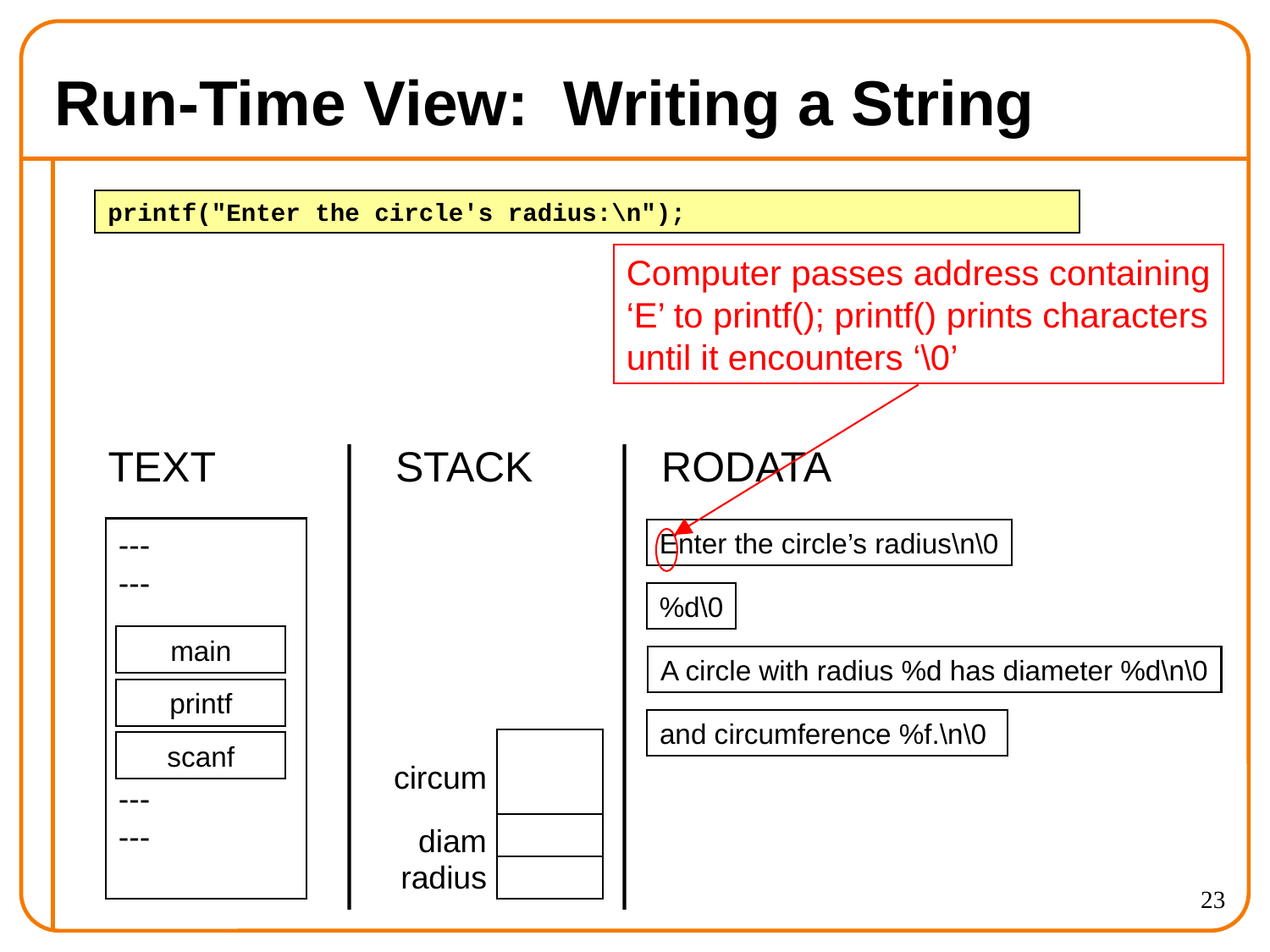

Run-Time View:  Writing a String
printf("Enter the circle's radius:\n");
Computer passes address containing
‘E’ to printf(); printf() prints characters
until it encounters ‘\0’

TEXT
STACK
RODATA

---
---

---
---
main
printf
scanf
Enter the circle’s radius\n\0

%d\0
A circle with radius %d has diameter %d\n\0
and circumference %f.\n\0

circum
diam

radius

23